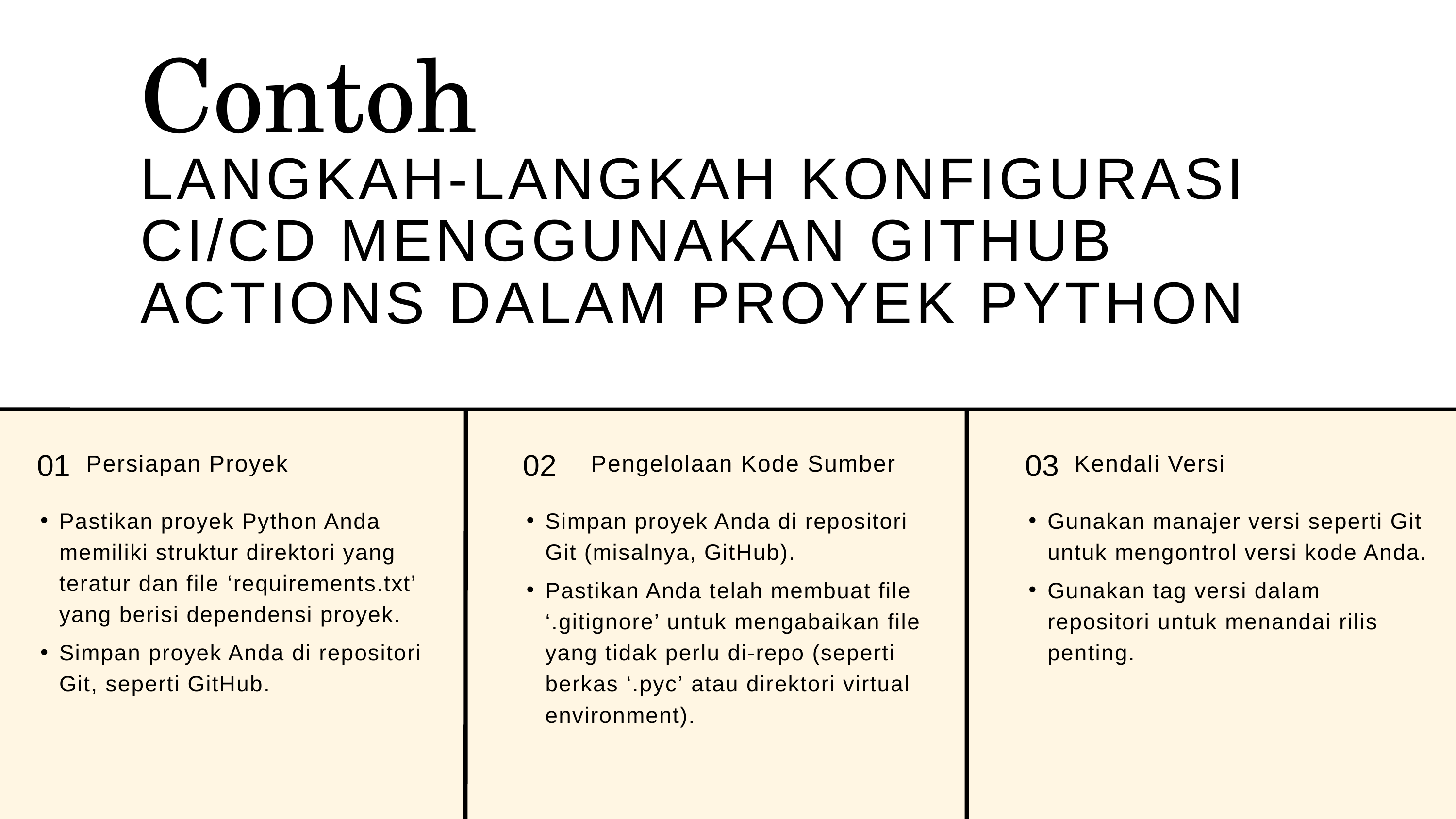

Contoh
LANGKAH-LANGKAH KONFIGURASI CI/CD MENGGUNAKAN GITHUB ACTIONS DALAM PROYEK PYTHON

01
02
03
Persiapan Proyek
Pengelolaan Kode Sumber
Kendali Versi
Pastikan proyek Python Anda memiliki struktur direktori yang teratur dan file ‘requirements.txt’ yang berisi dependensi proyek.

Simpan proyek Anda di repositori Git, seperti GitHub.
Simpan proyek Anda di repositori Git (misalnya, GitHub).

Pastikan Anda telah membuat file ‘.gitignore’ untuk mengabaikan file yang tidak perlu di-repo (seperti berkas ‘.pyc’ atau direktori virtual environment).
Gunakan manajer versi seperti Git untuk mengontrol versi kode Anda.

Gunakan tag versi dalam repositori untuk menandai rilis penting.